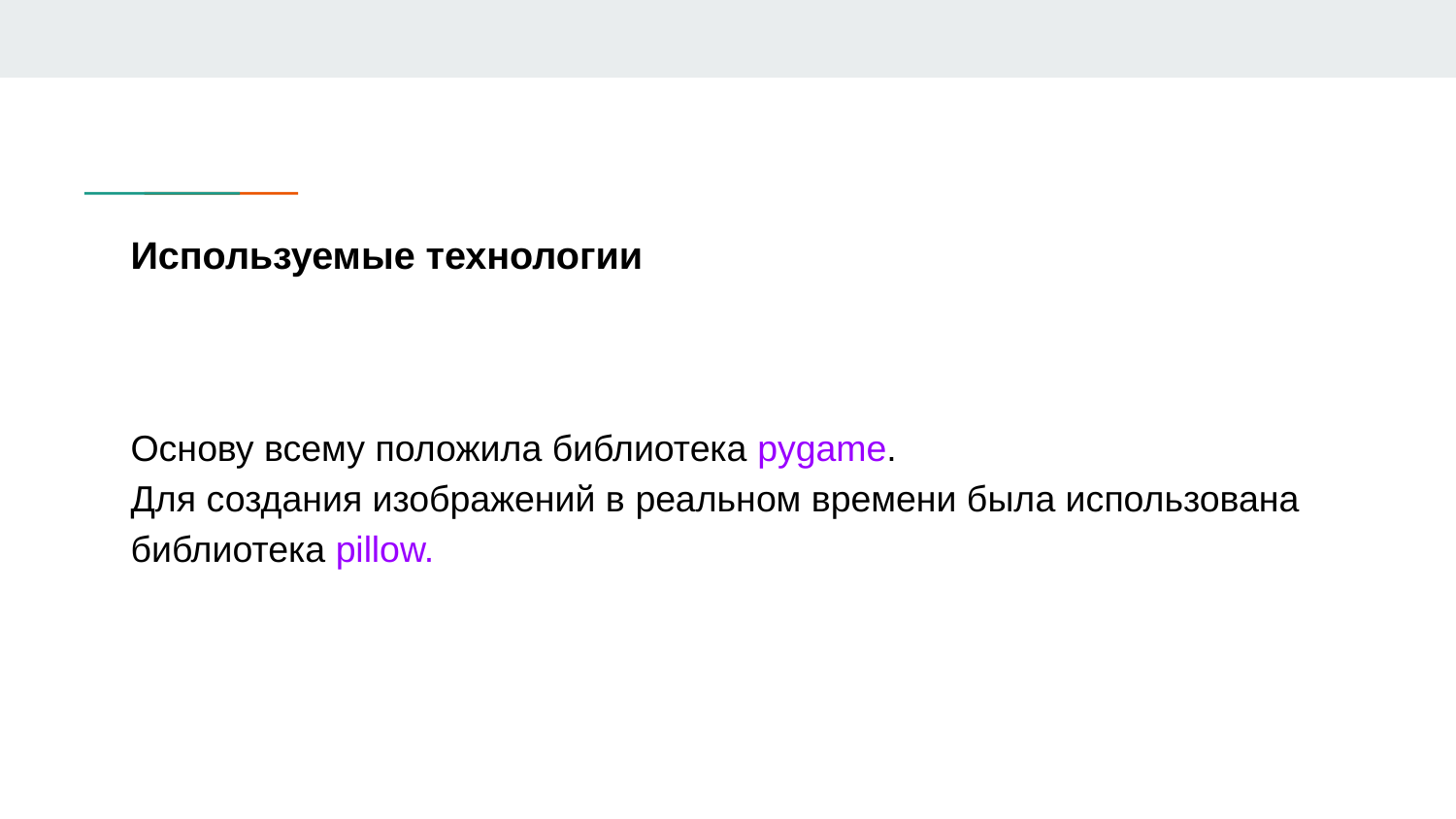

# Используемые технологии

Основу всему положила библиотека pygame.
Для создания изображений в реальном времени была использована библиотека pillow.